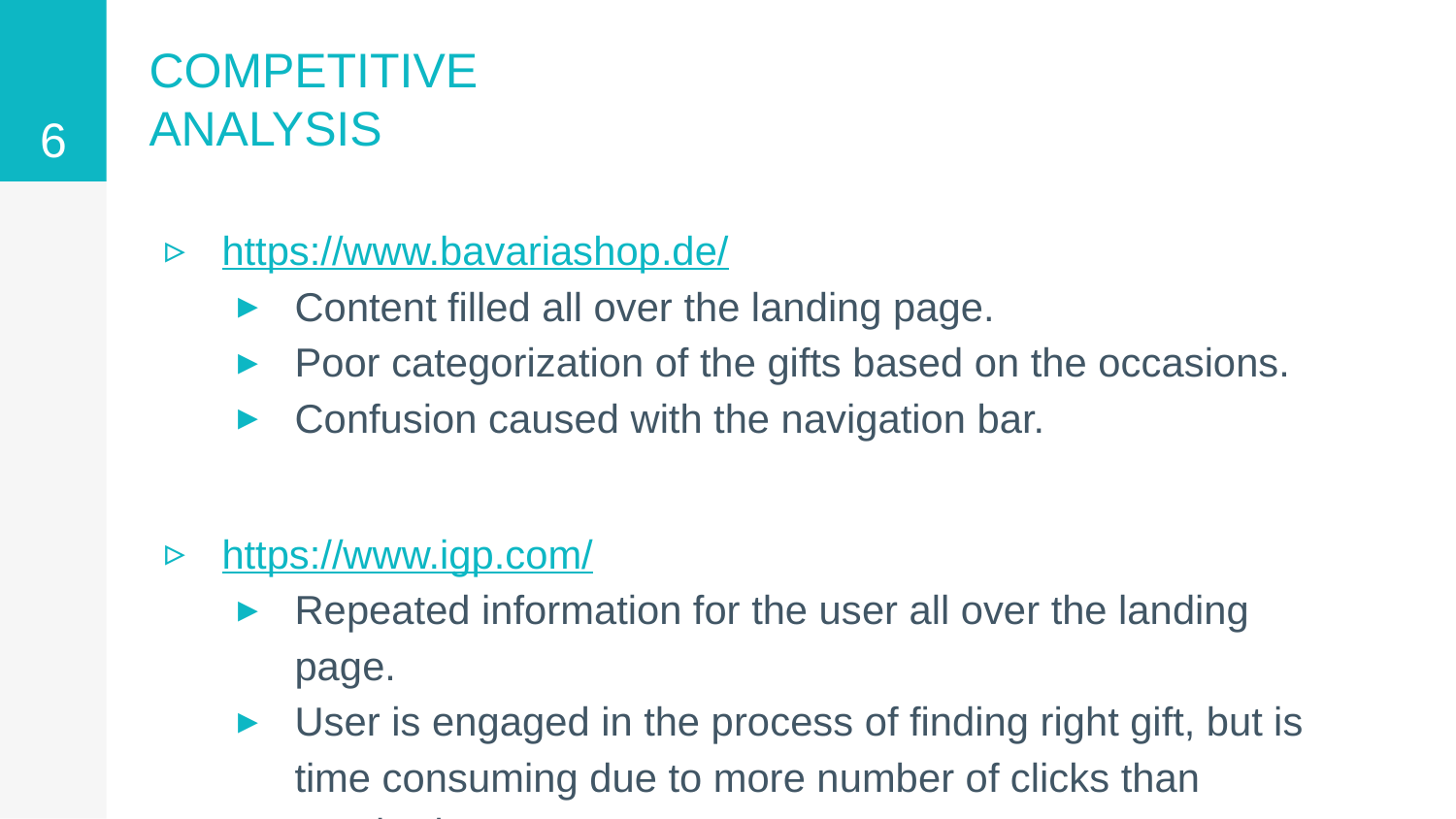

6
# COMPETITIVE ANALYSIS
https://www.bavariashop.de/
Content filled all over the landing page.
Poor categorization of the gifts based on the occasions.
Confusion caused with the navigation bar.

https://www.igp.com/
Repeated information for the user all over the landing page.
User is engaged in the process of finding right gift, but is time consuming due to more number of clicks than required.